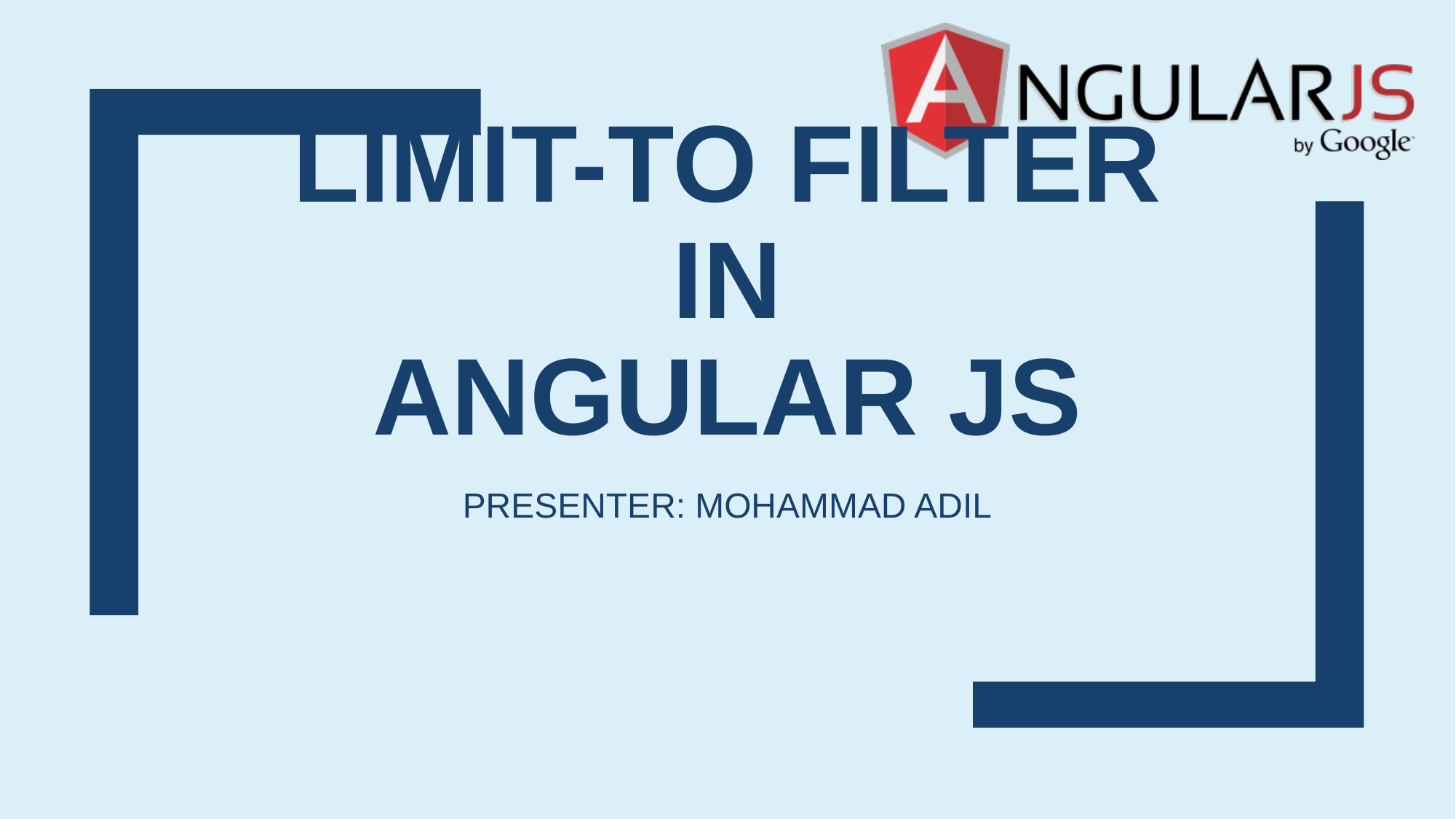

# Limit-to filter IN ANGULAR JS
PRESENTER: MOHAMMAD ADIL